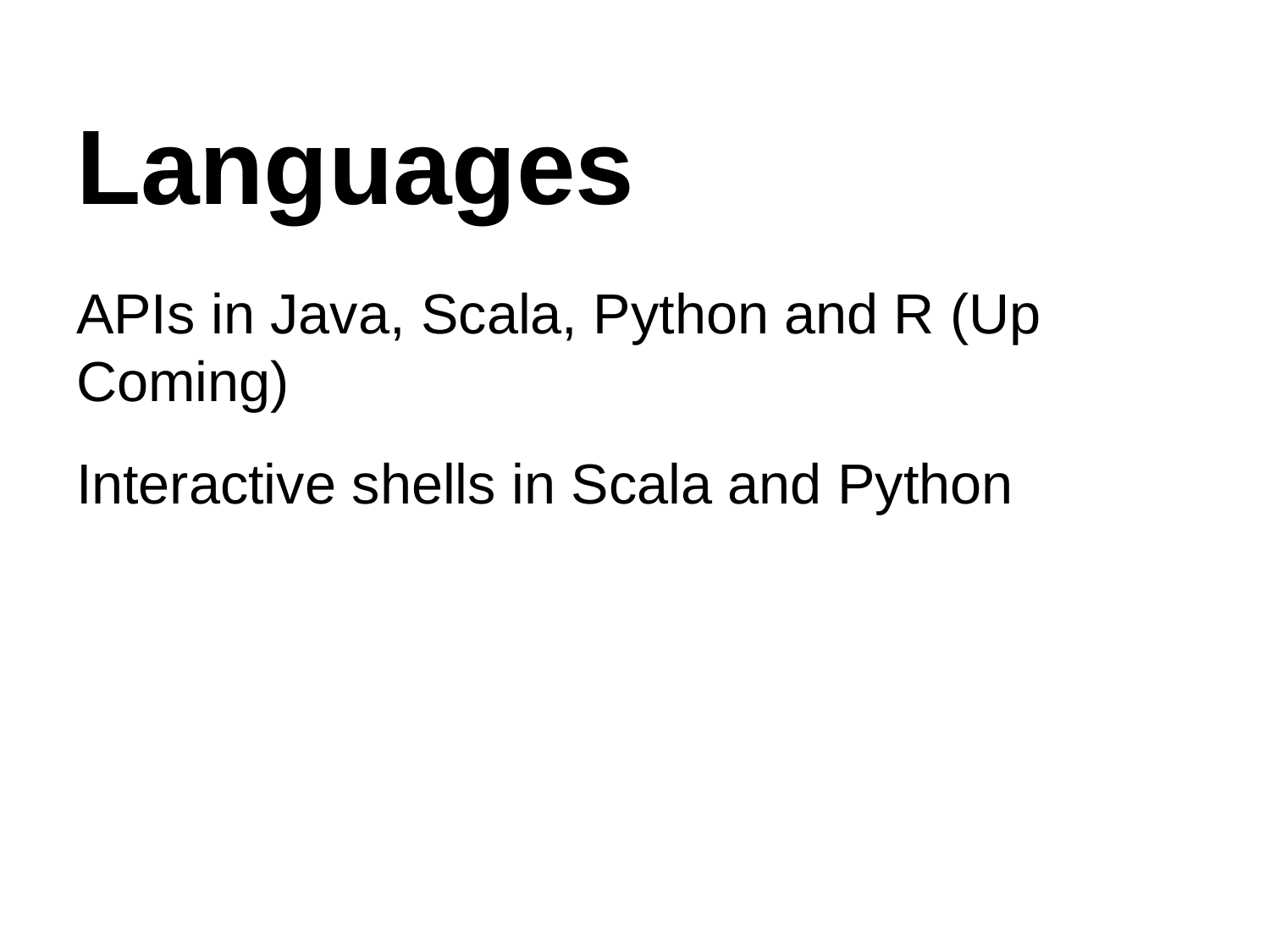

# Languages
APIs in Java, Scala, Python and R (Up Coming)
Interactive shells in Scala and Python